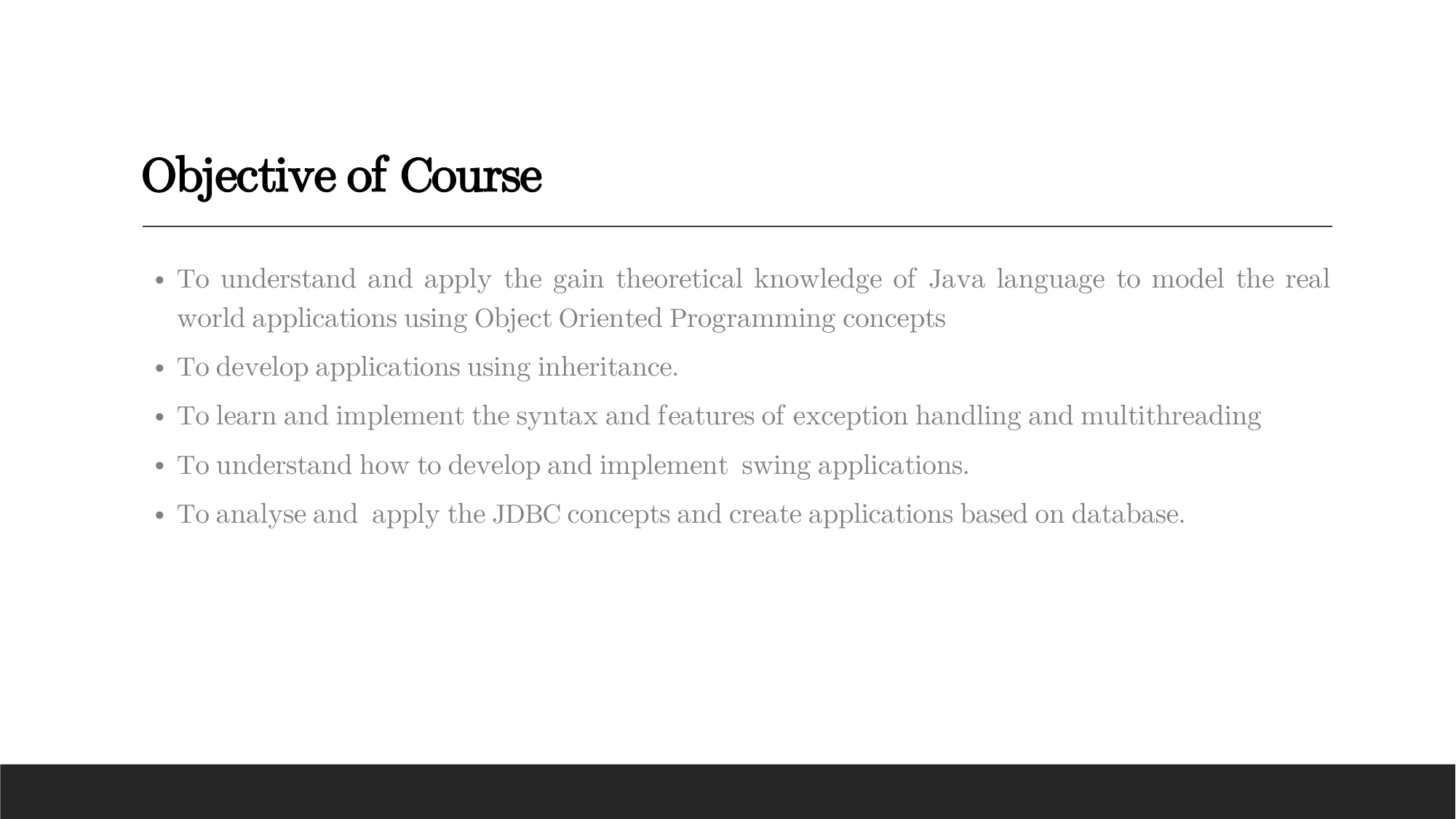

# Objective of Course
To understand and apply the gain theoretical knowledge of Java language to model the real world applications using Object Oriented Programming concepts
To develop applications using inheritance.
To learn and implement the syntax and features of exception handling and multithreading
To understand how to develop and implement  swing applications.
To analyse and  apply the JDBC concepts and create applications based on database.